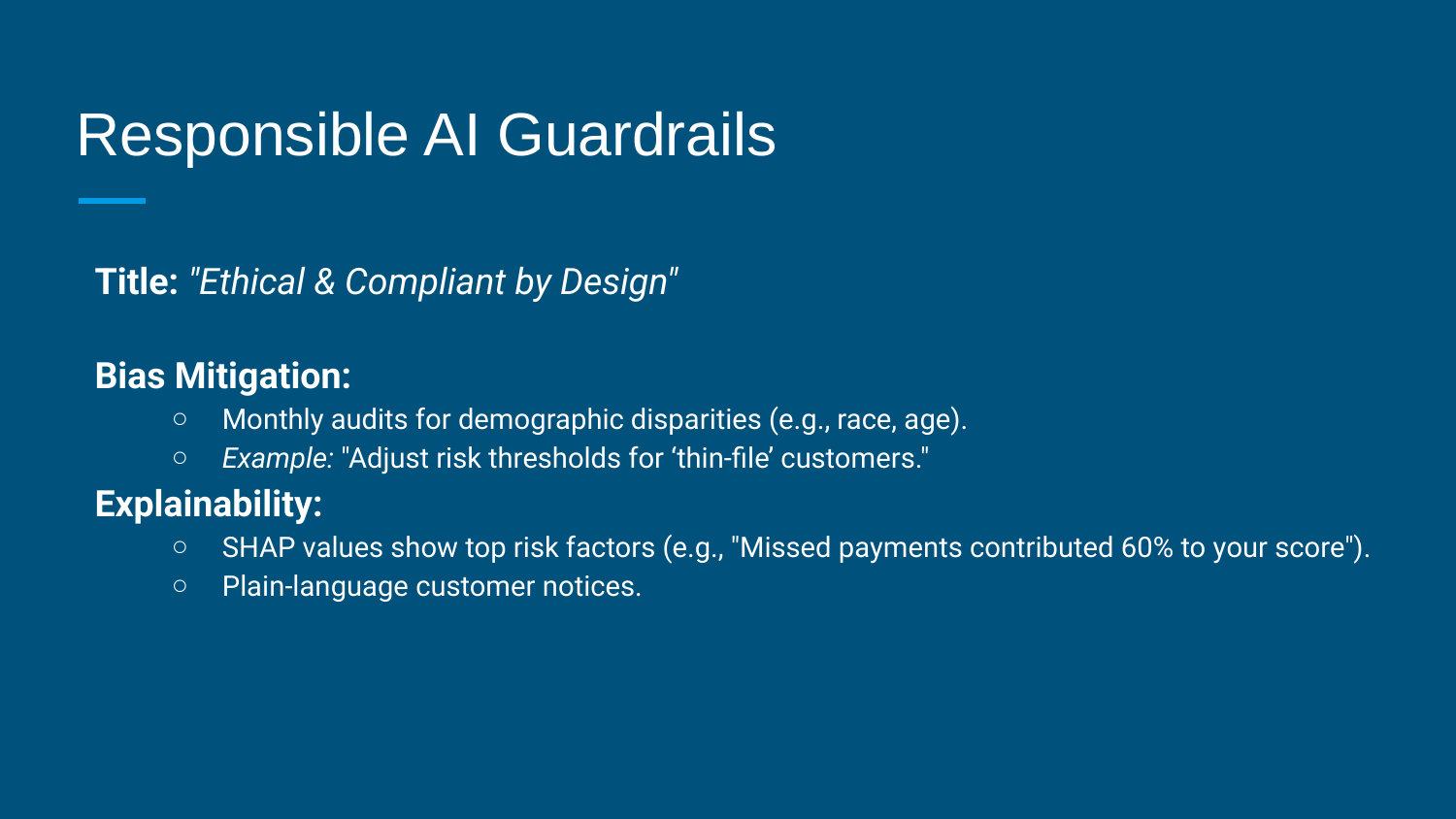

# Responsible AI Guardrails
Title: "Ethical & Compliant by Design"
Bias Mitigation:
Monthly audits for demographic disparities (e.g., race, age).
Example: "Adjust risk thresholds for ‘thin-file’ customers."
Explainability:
SHAP values show top risk factors (e.g., "Missed payments contributed 60% to your score").
Plain-language customer notices.